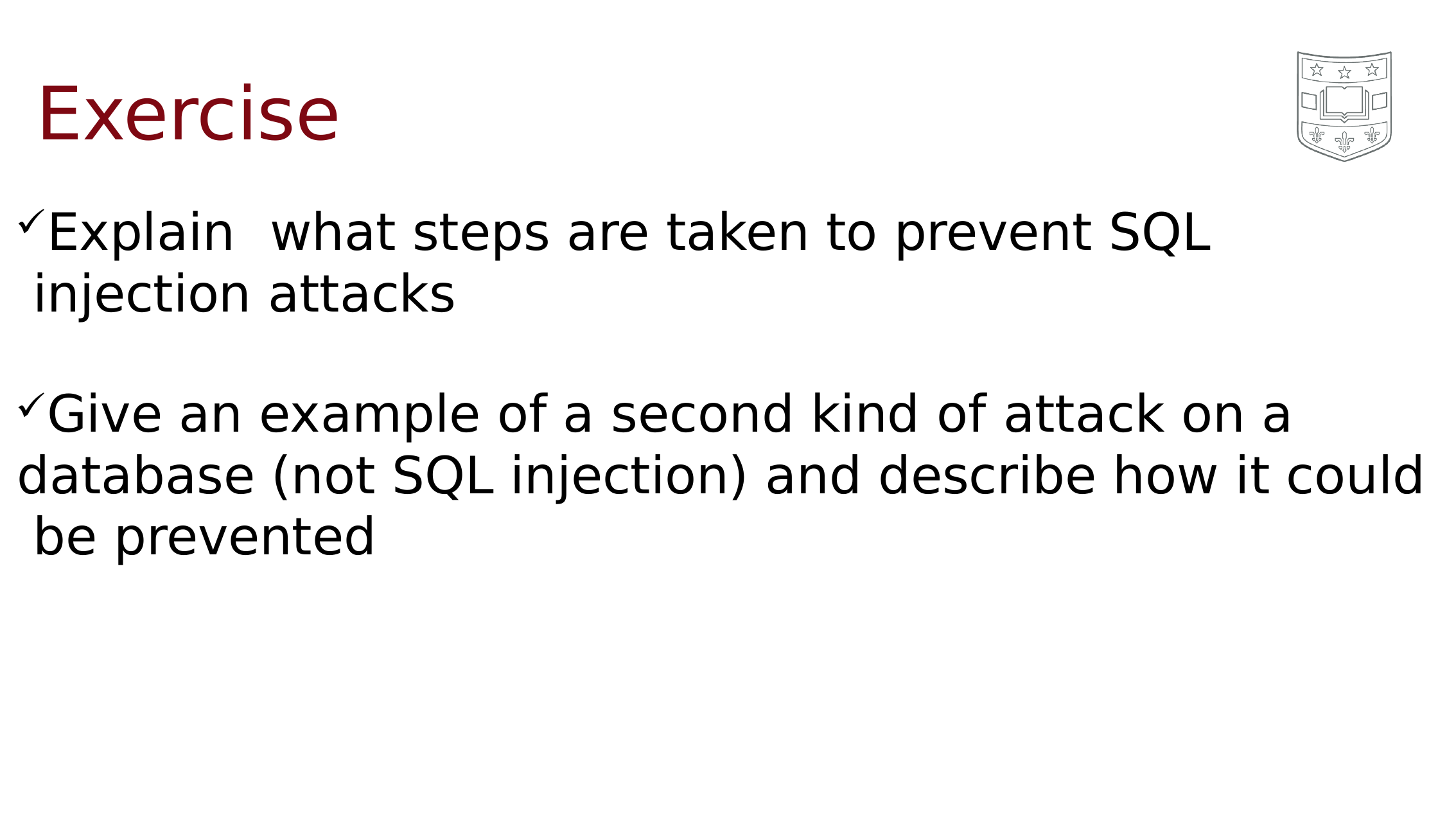

# Exercise
Explain	what steps are taken to prevent SQL  injection attacks

Give an example of a second kind of attack on a  database (not SQL injection) and describe how it could  be prevented